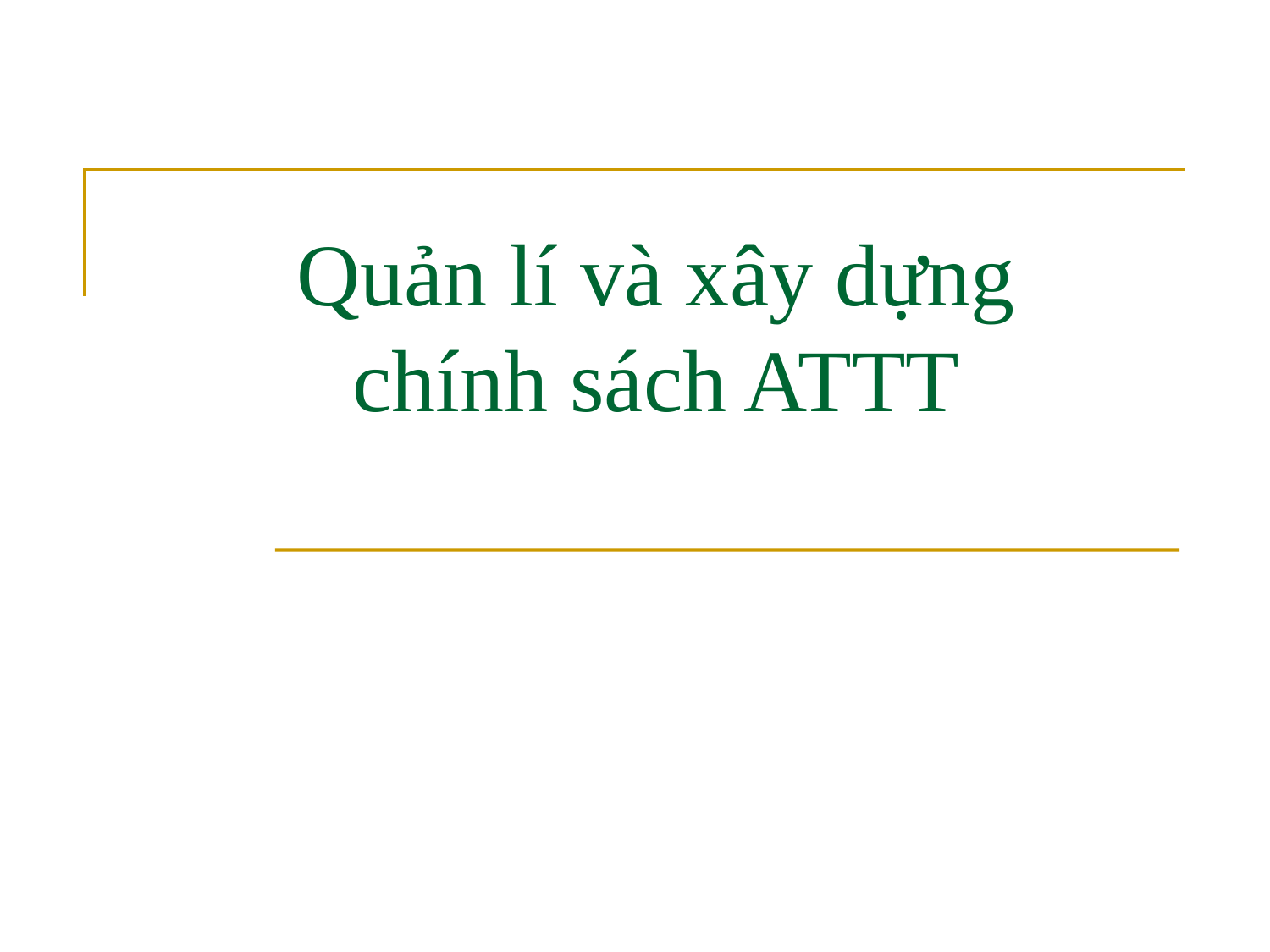

# Quản lí và xây dựng chính sách ATTT